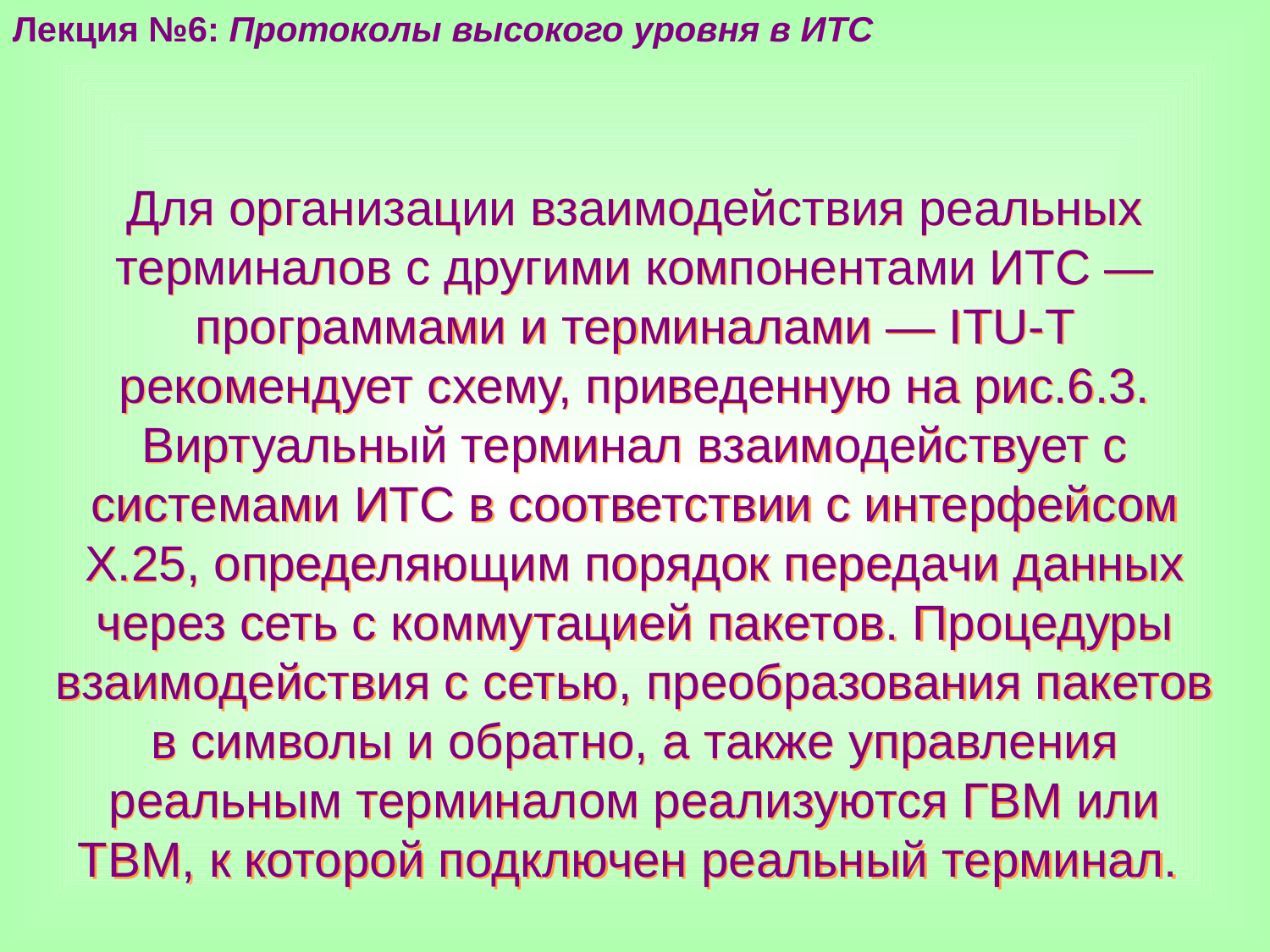

Лекция №6: Протоколы высокого уровня в ИТС
Для организации взаимодействия реальных терминалов с другими компонентами ИТС — программами и терминалами — ITU-T рекомендует схему, приведенную на рис.6.3. Виртуальный терминал взаимодействует с системами ИТС в соответствии с интерфейсом Х.25, определяющим порядок передачи данных через сеть с коммутацией пакетов. Процедуры взаимодействия с сетью, преобразования пакетов в символы и обратно, а также управления реальным терминалом реализуются ГВМ или ТВМ, к которой подключен реальный терминал.